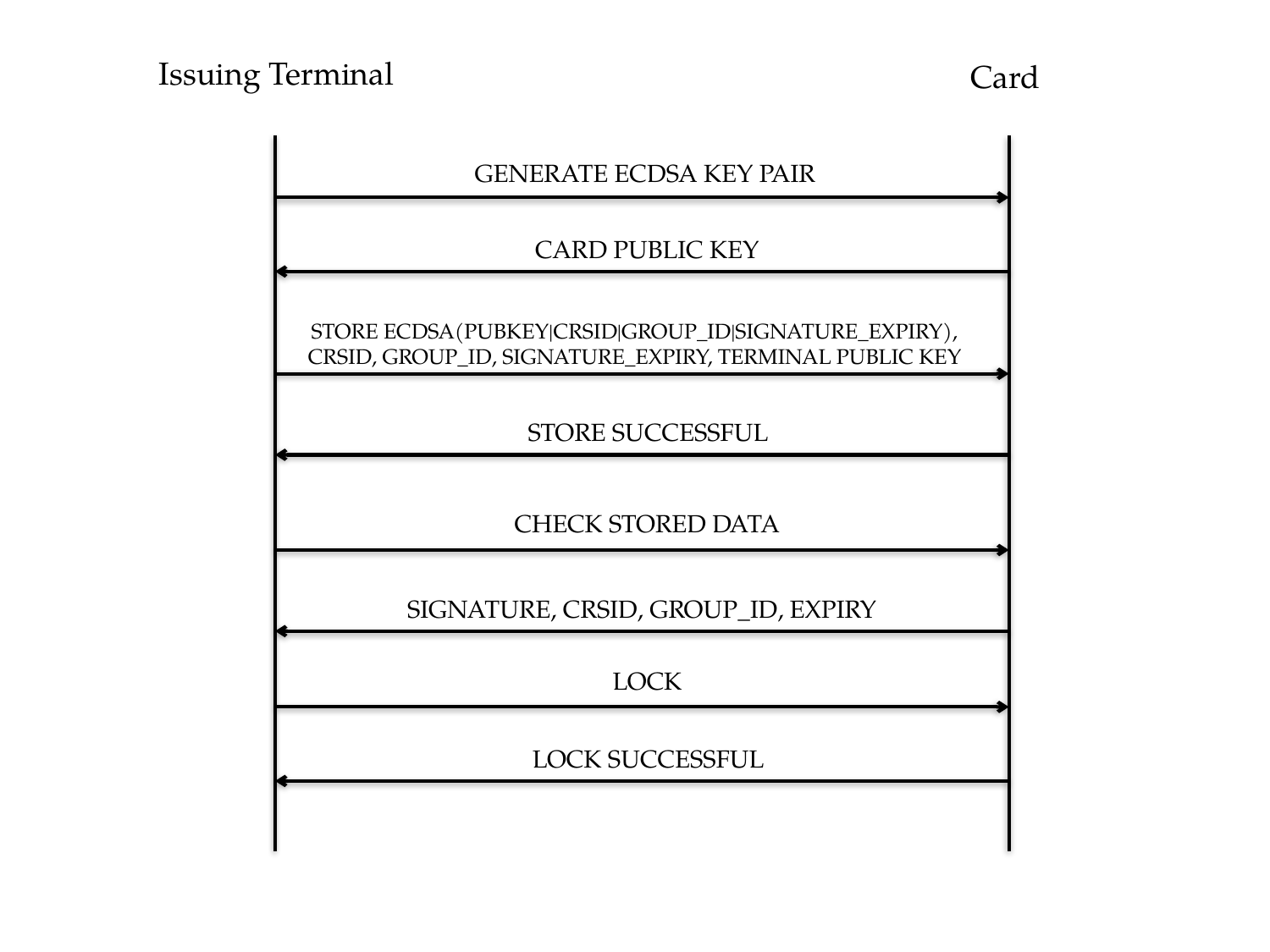

Issuing Terminal
Card
GENERATE ECDSA KEY PAIR
CARD PUBLIC KEY
STORE ECDSA(PUBKEY|CRSID|GROUP_ID|SIGNATURE_EXPIRY),
CRSID, GROUP_ID, SIGNATURE_EXPIRY, TERMINAL PUBLIC KEY
STORE SUCCESSFUL
CHECK STORED DATA
SIGNATURE, CRSID, GROUP_ID, EXPIRY
LOCK
LOCK SUCCESSFUL